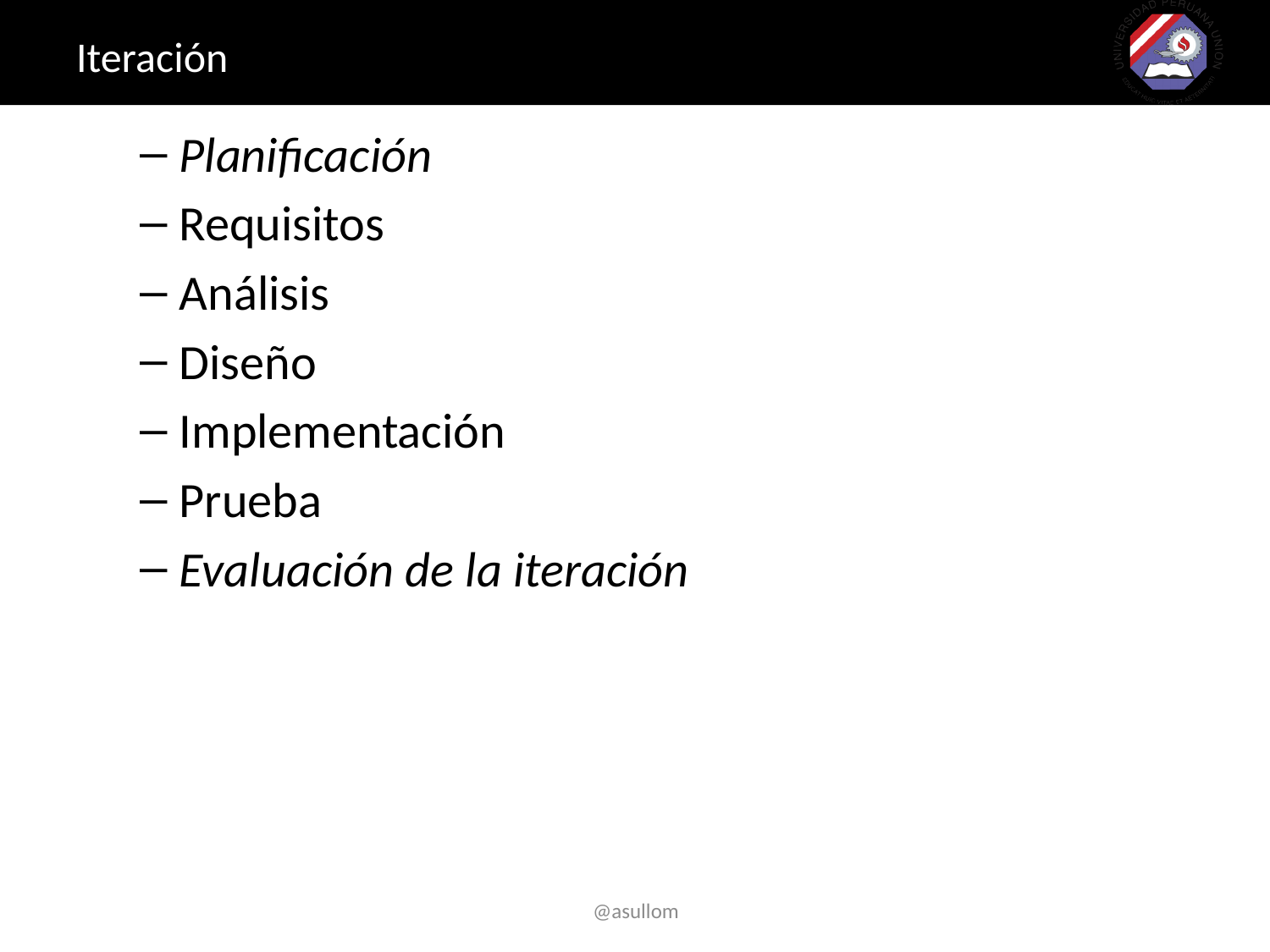

# Iteración
Planificación
Requisitos
Análisis
Diseño
Implementación
Prueba
Evaluación de la iteración